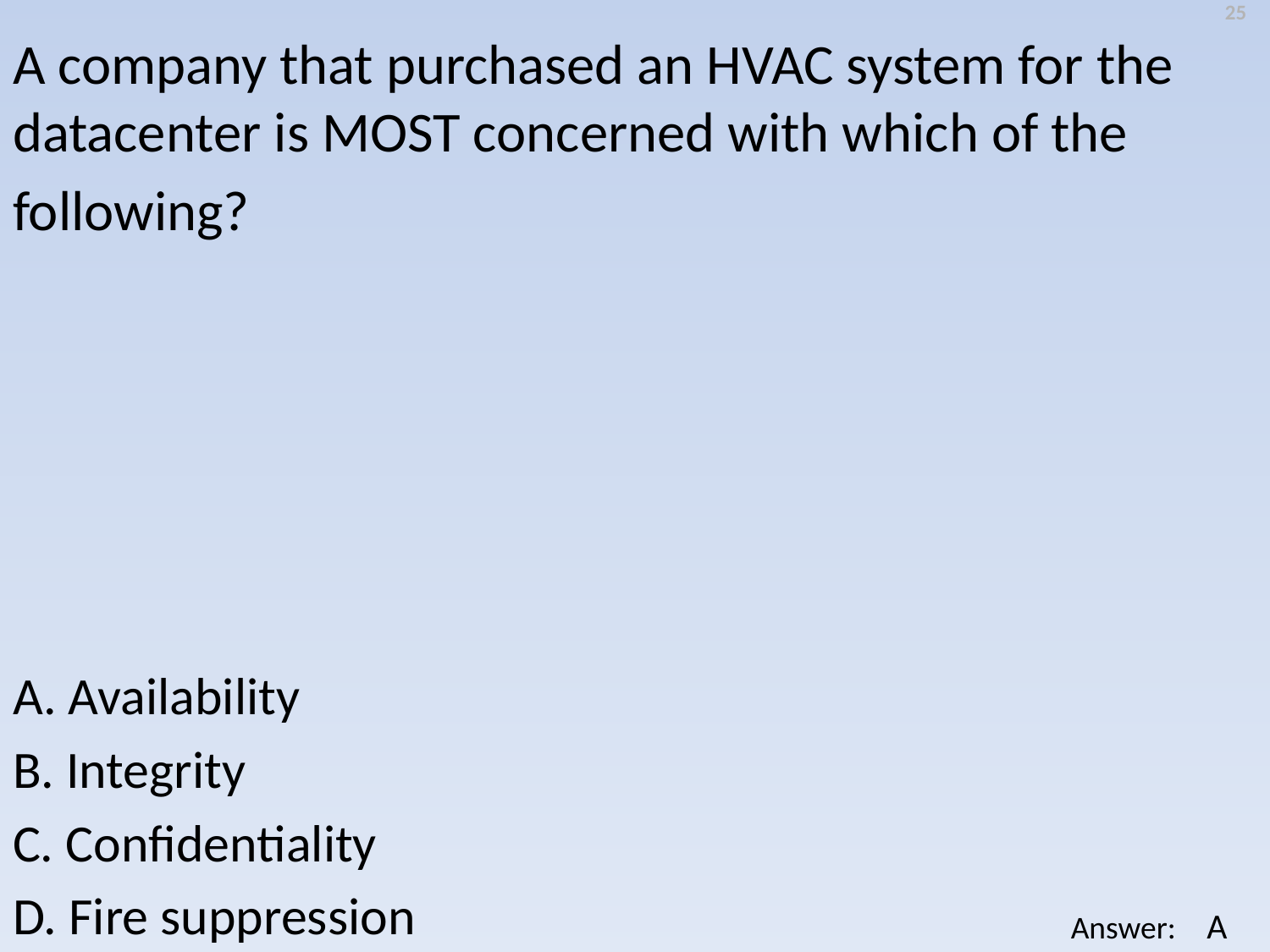

25
A company that purchased an HVAC system for the datacenter is MOST concerned with which of the
following?
A. Availability
B. Integrity
C. Confidentiality
D. Fire suppression
A